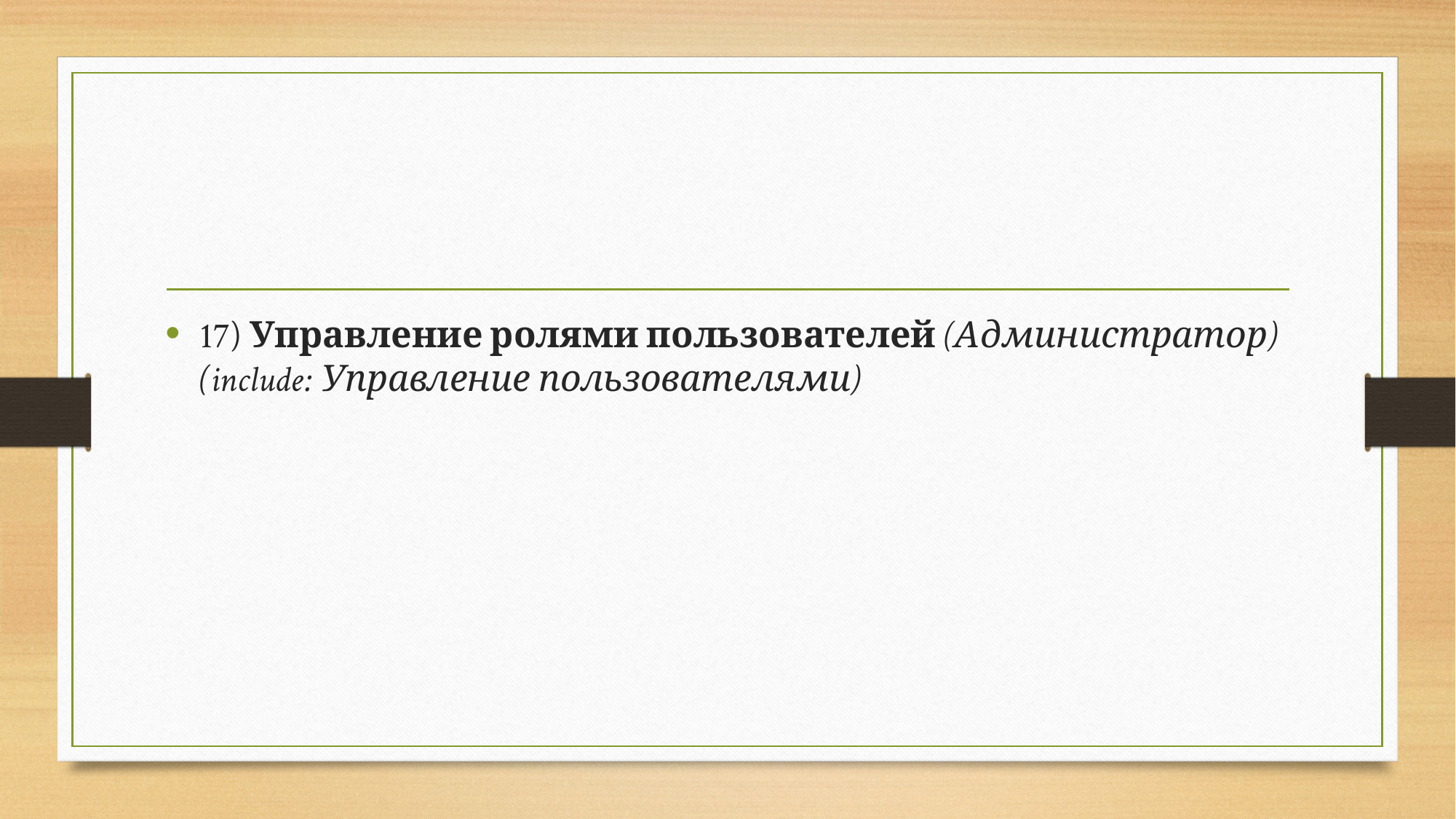

#
17) Управление ролями пользователей (Администратор) (include: Управление пользователями)